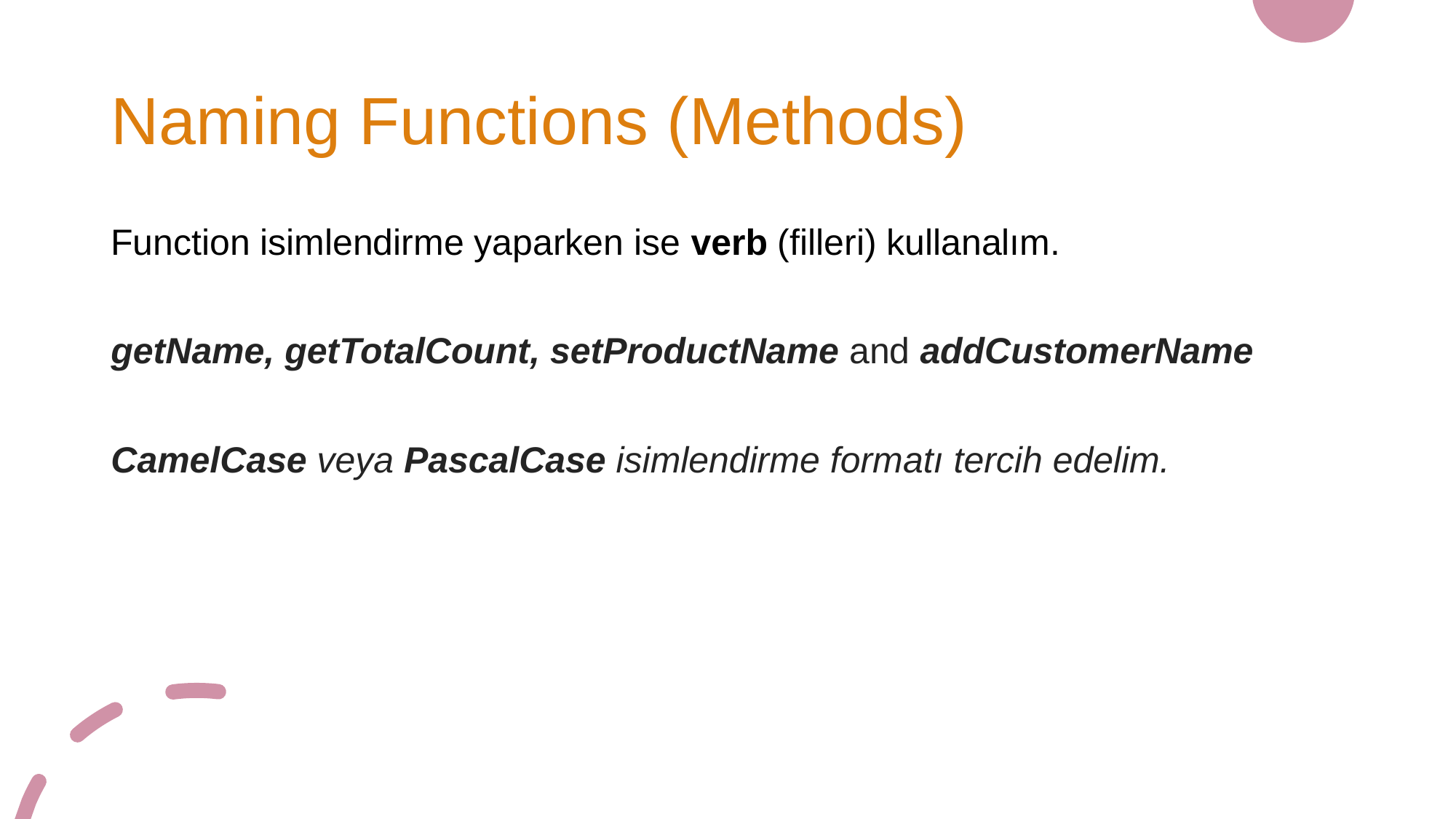

# Naming Functions (Methods)
Function isimlendirme yaparken ise verb (filleri) kullanalım.

getName, getTotalCount, setProductName and addCustomerName

CamelCase veya PascalCase isimlendirme formatı tercih edelim.